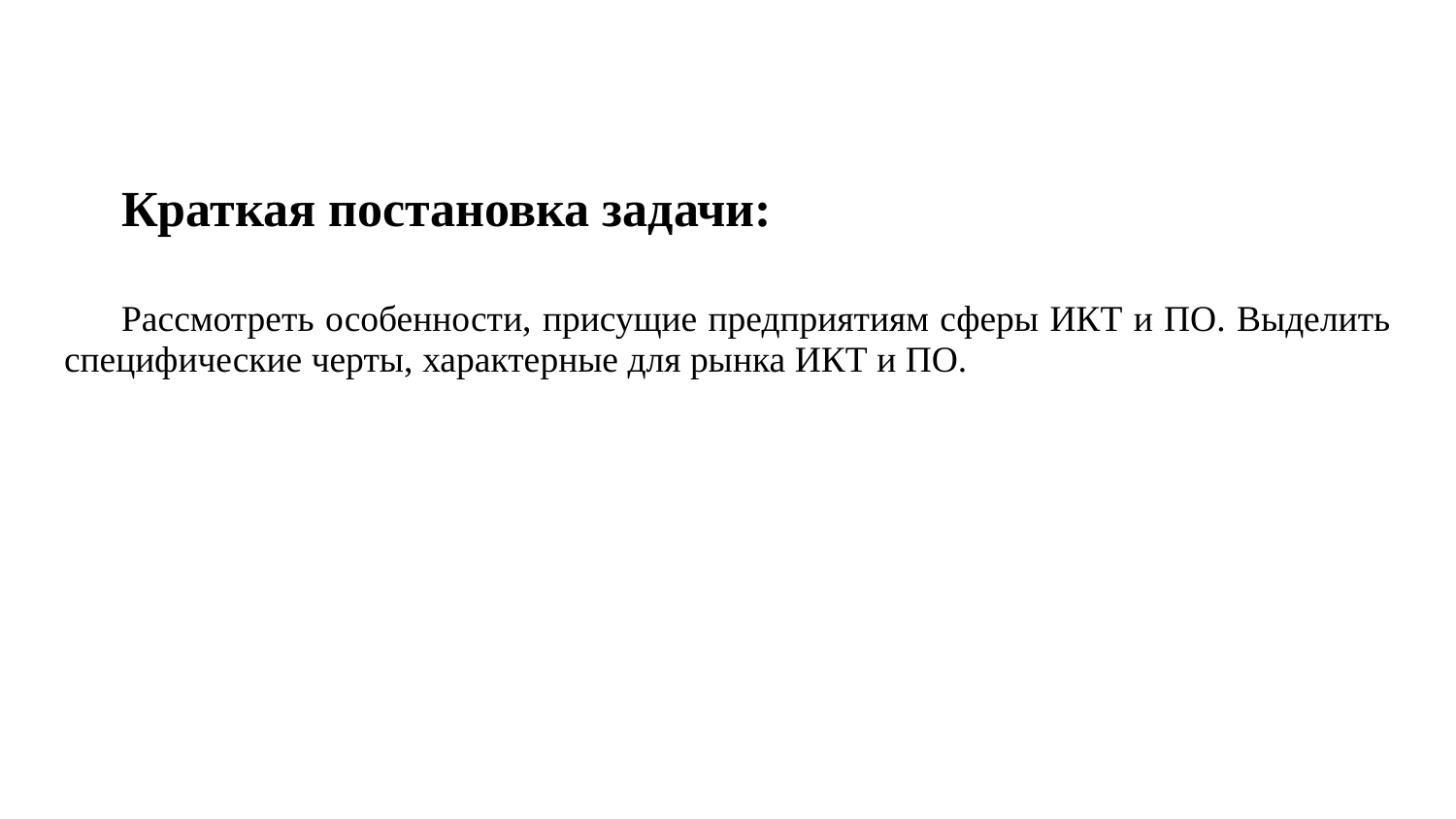

# Краткая постановка задачи:
Рассмотреть особенности, присущие предприятиям сферы ИКТ и ПО. Выделить специфические черты, характерные для рынка ИКТ и ПО.